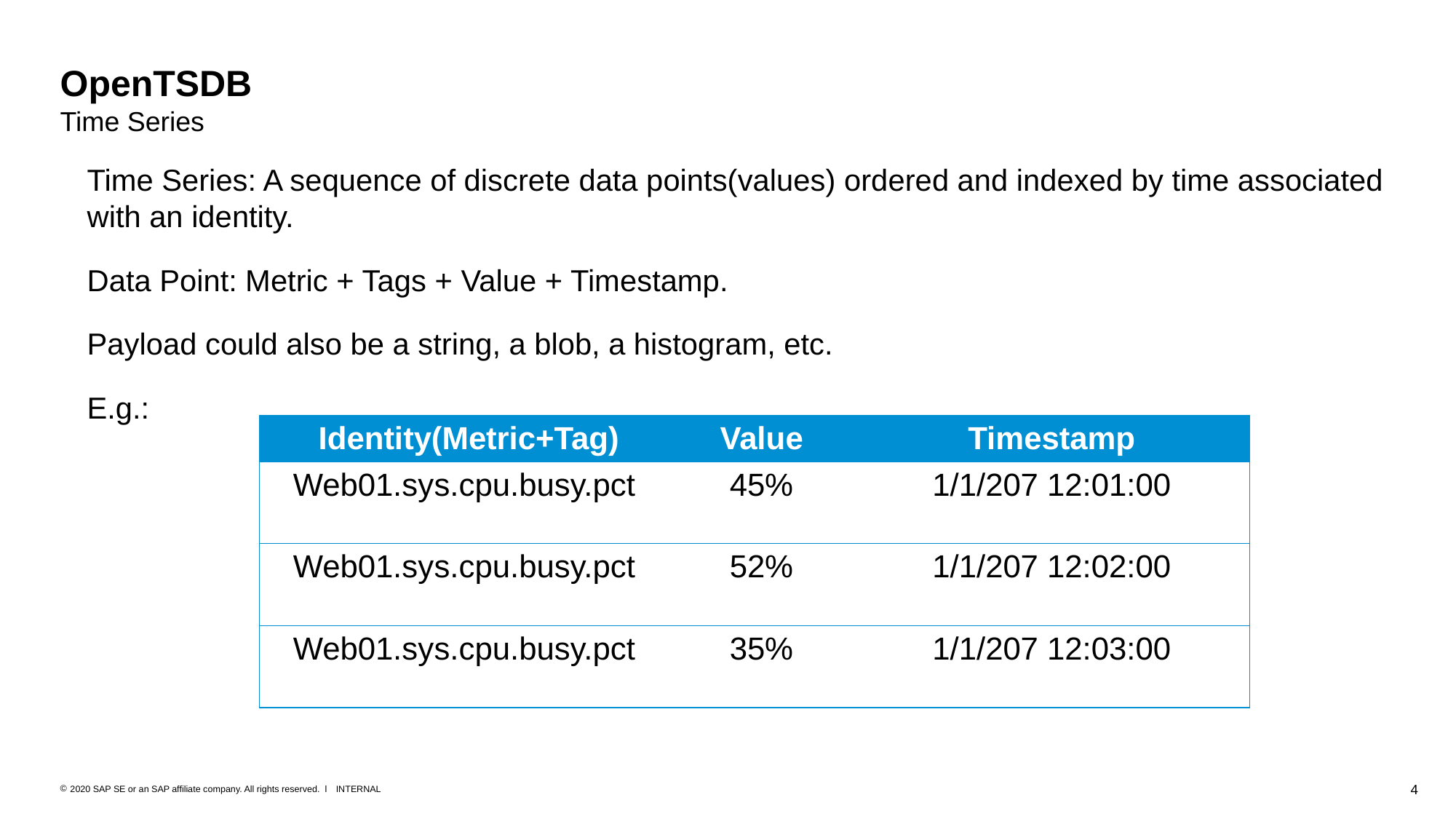

# OpenTSDB Time Series
Time Series: A sequence of discrete data points(values) ordered and indexed by time associated with an identity.
Data Point: Metric + Tags + Value + Timestamp.
Payload could also be a string, a blob, a histogram, etc.
E.g.:
| Identity(Metric+Tag) | Value | Timestamp |
| --- | --- | --- |
| Web01.sys.cpu.busy.pct | 45% | 1/1/207 12:01:00 |
| Web01.sys.cpu.busy.pct | 52% | 1/1/207 12:02:00 |
| Web01.sys.cpu.busy.pct | 35% | 1/1/207 12:03:00 |